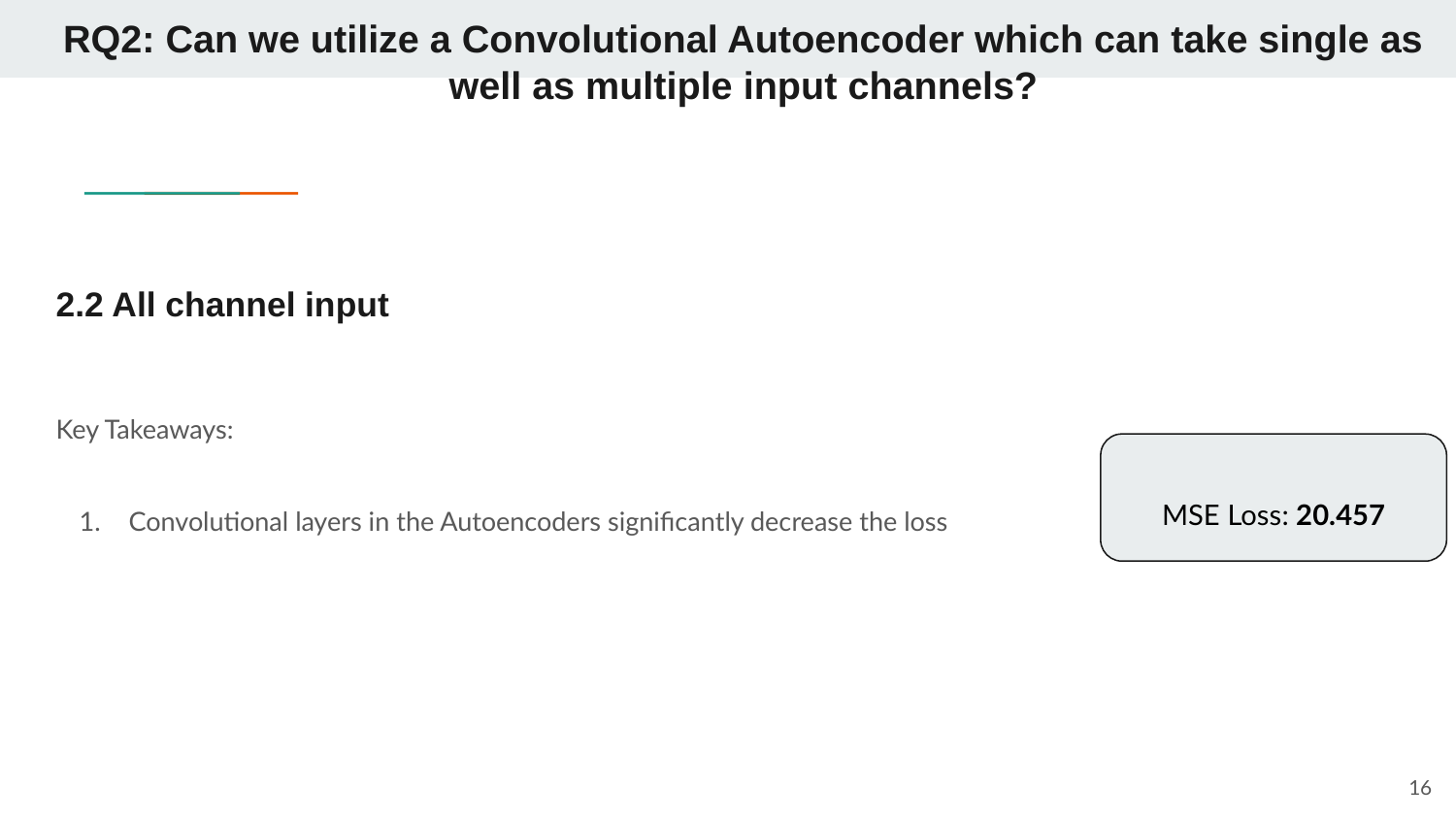

RQ2: Can we utilize a Convolutional Autoencoder which can take single as well as multiple input channels?
2.2 All channel input
Key Takeaways:

Convolutional layers in the Autoencoders significantly decrease the loss

MSE Loss: 20.457
16